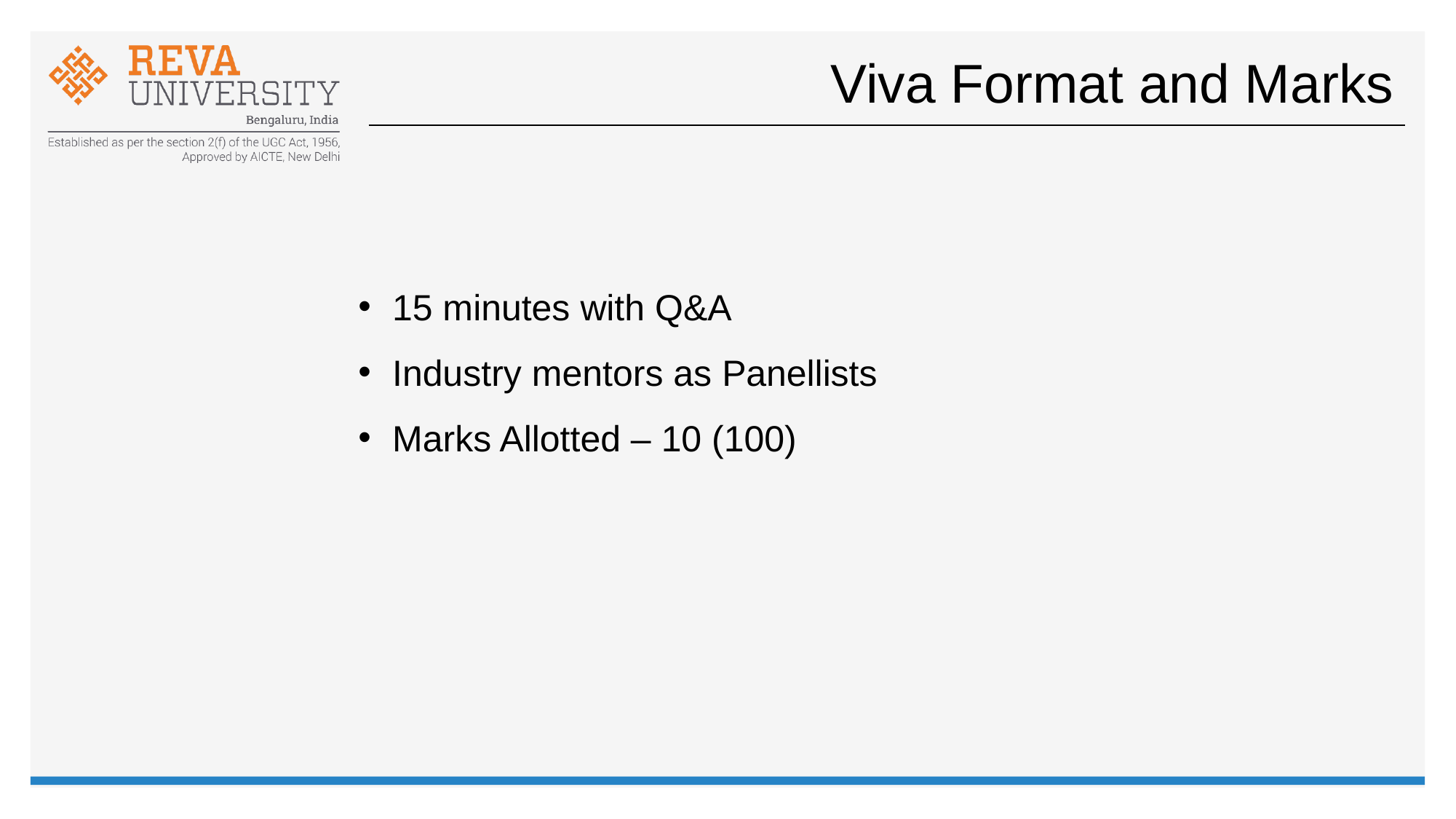

# Viva Format and Marks
15 minutes with Q&A
Industry mentors as Panellists
Marks Allotted – 10 (100)